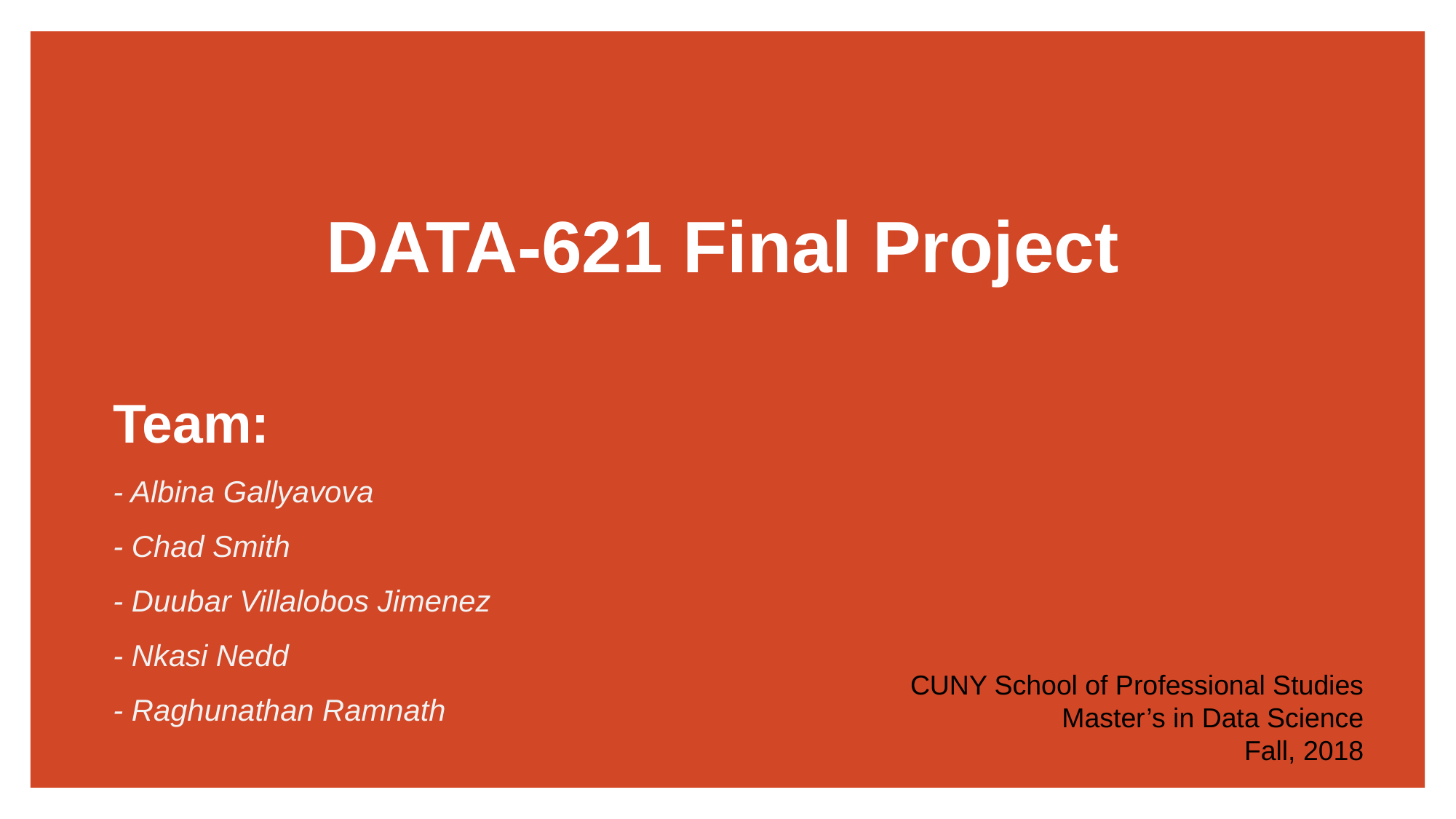

# DATA-621 Final Project
Team:
- Albina Gallyavova

- Chad Smith

- Duubar Villalobos Jimenez

- Nkasi Nedd

- Raghunathan Ramnath

CUNY School of Professional Studies
Master’s in Data Science
Fall, 2018